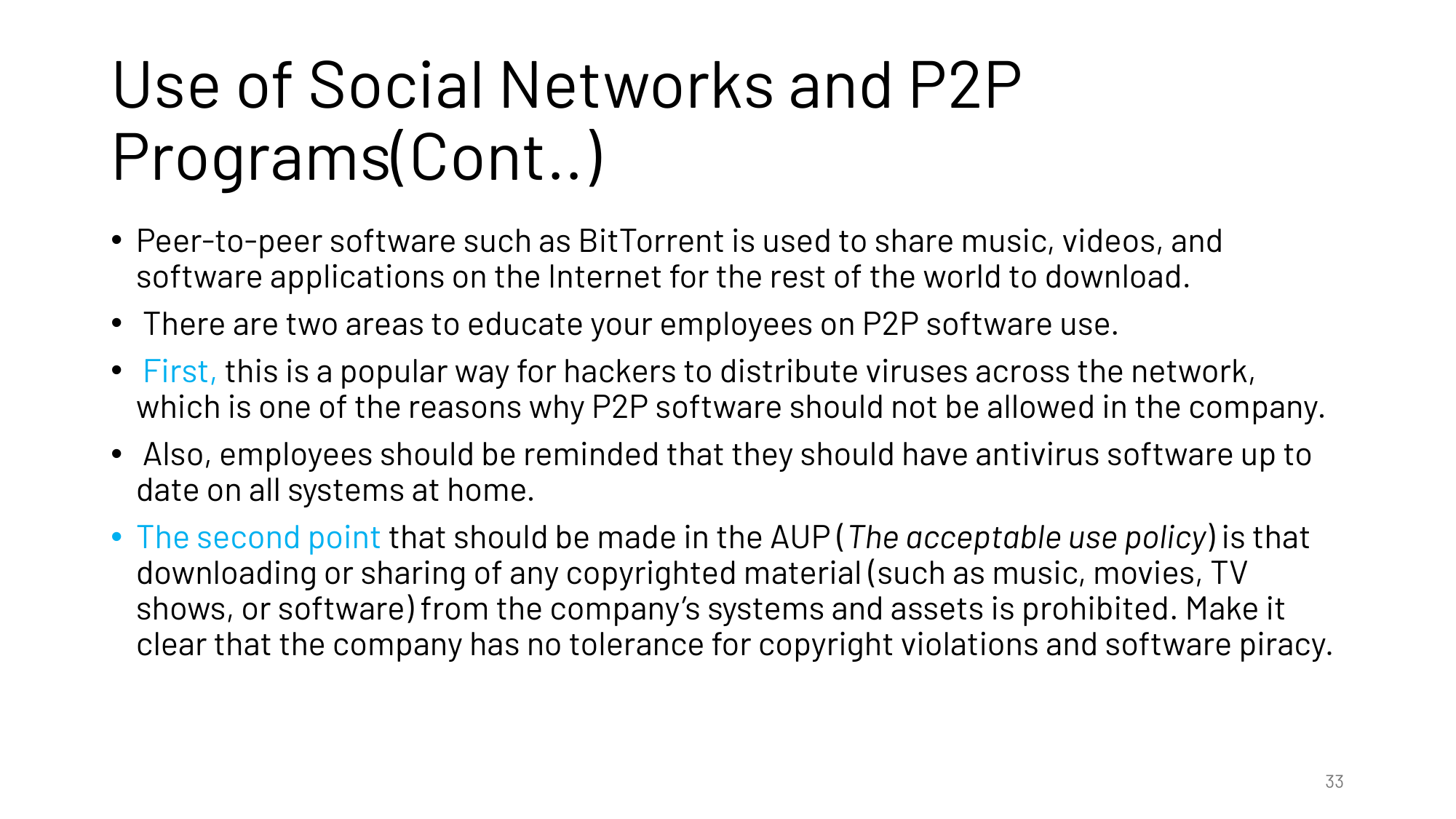

# Use of Social Networks and P2P Programs(Cont..)
Peer-to-peer software such as BitTorrent is used to share music, videos, and software applications on the Internet for the rest of the world to download.
 There are two areas to educate your employees on P2P software use.
 First, this is a popular way for hackers to distribute viruses across the network, which is one of the reasons why P2P software should not be allowed in the company.
 Also, employees should be reminded that they should have antivirus software up to date on all systems at home.
The second point that should be made in the AUP (The acceptable use policy) is that downloading or sharing of any copyrighted material (such as music, movies, TV shows, or software) from the company’s systems and assets is prohibited. Make it clear that the company has no tolerance for copyright violations and software piracy.

33